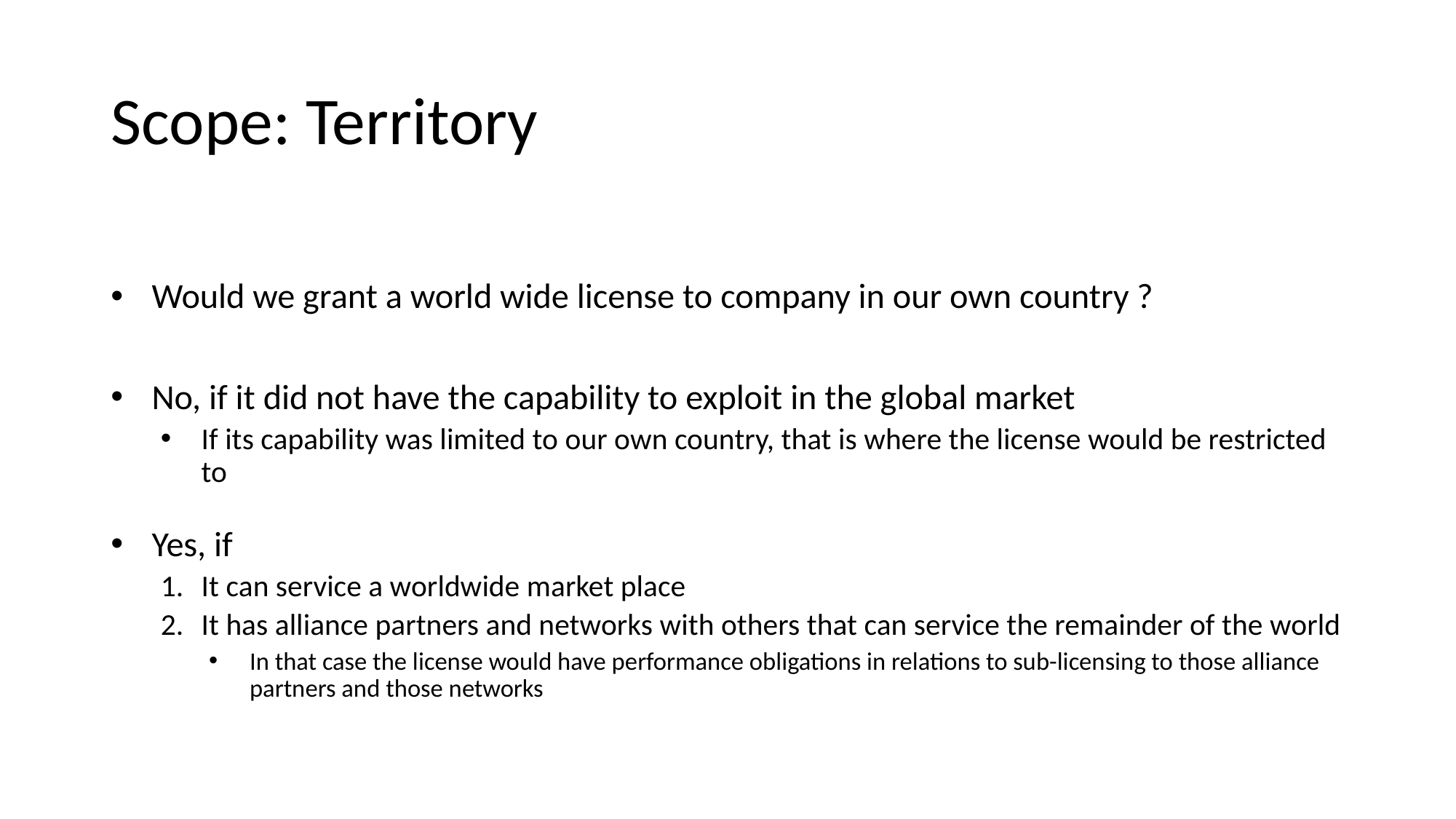

# Scope: Territory

Would we grant a world wide license to company in our own country ?

No, if it did not have the capability to exploit in the global market
If its capability was limited to our own country, that is where the license would be restricted to

Yes, if
It can service a worldwide market place
It has alliance partners and networks with others that can service the remainder of the world
In that case the license would have performance obligations in relations to sub-licensing to those alliance partners and those networks